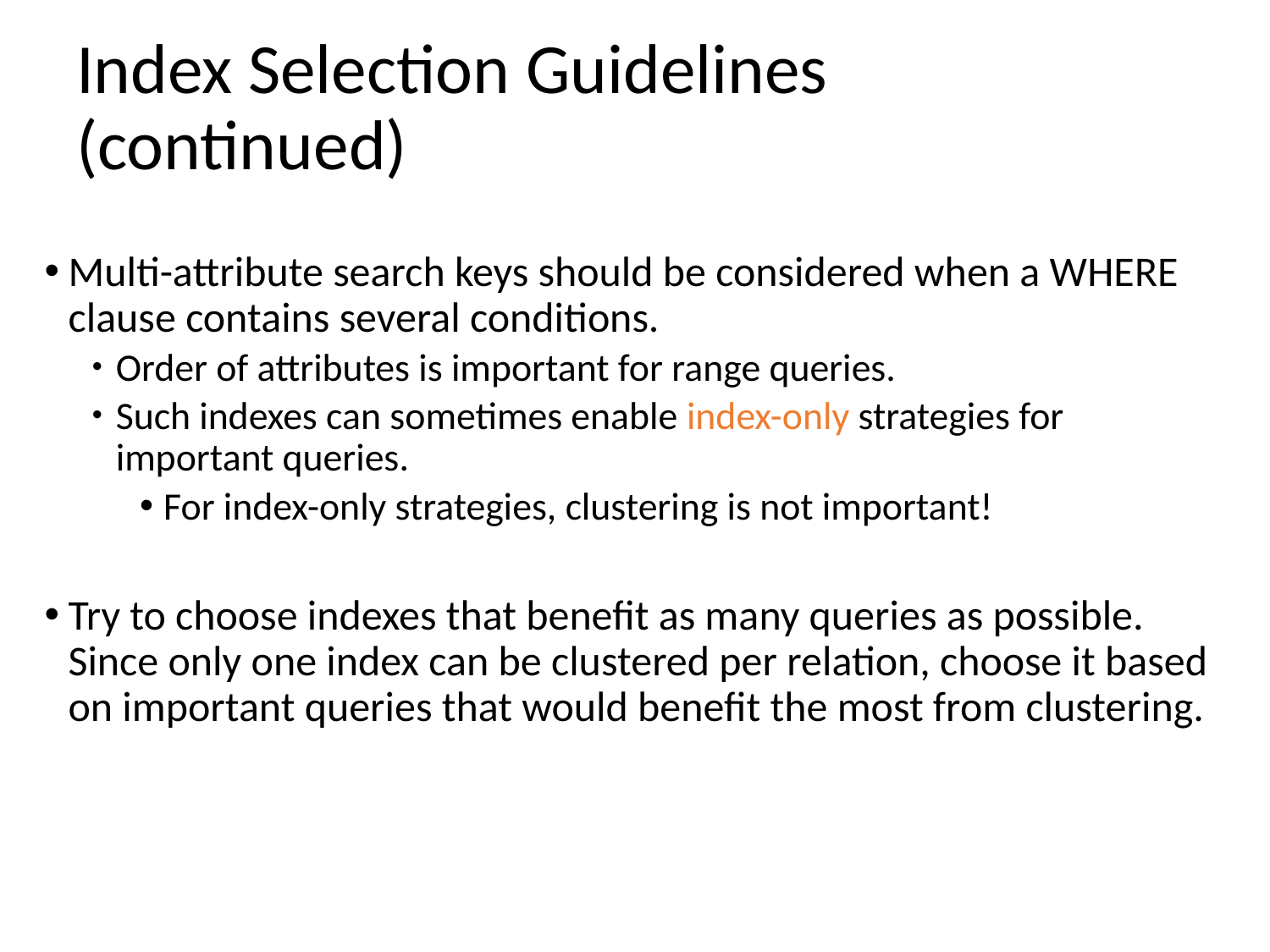

# Index Selection Guidelines (continued)
Multi-attribute search keys should be considered when a WHERE clause contains several conditions.
Order of attributes is important for range queries.
Such indexes can sometimes enable index-only strategies for important queries.
For index-only strategies, clustering is not important!

Try to choose indexes that benefit as many queries as possible.  Since only one index can be clustered per relation, choose it based on important queries that would benefit the most from clustering.